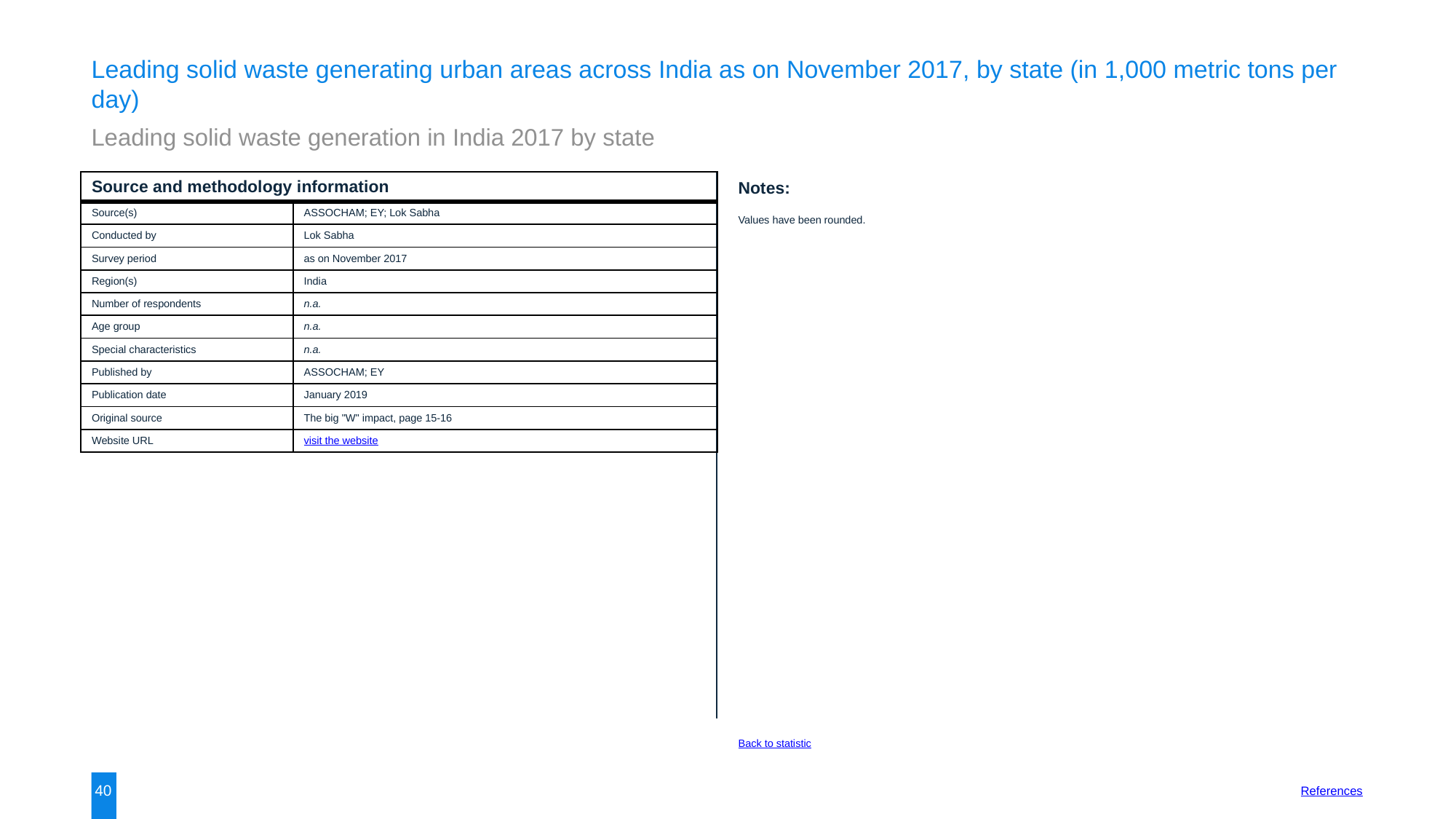

Leading solid waste generating urban areas across India as on November 2017, by state (in 1,000 metric tons per day)
Leading solid waste generation in India 2017 by state
| Source and methodology information |  |
| --- | --- |
| Source(s) | ASSOCHAM; EY; Lok Sabha |
| Conducted by | Lok Sabha |
| Survey period | as on November 2017 |
| Region(s) | India |
| Number of respondents | n.a. |
| Age group | n.a. |
| Special characteristics | n.a. |
| Published by | ASSOCHAM; EY |
| Publication date | January 2019 |
| Original source | The big "W" impact, page 15-16 |
| Website URL | visit the website |

Notes:

Values have been rounded.
Back to statistic

40
References